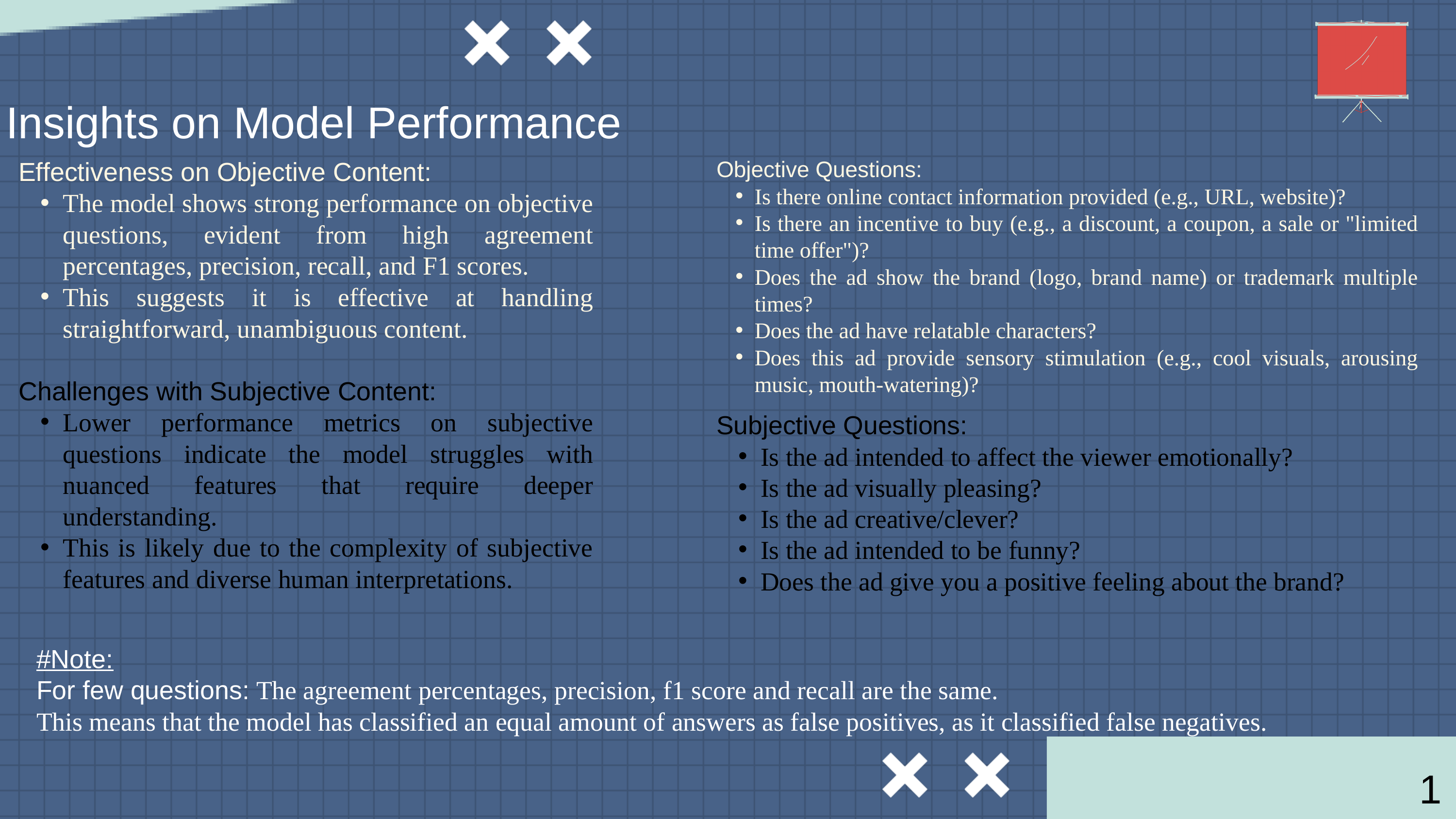

Insights on Model Performance
Effectiveness on Objective Content:
The model shows strong performance on objective questions, evident from high agreement percentages, precision, recall, and F1 scores.
This suggests it is effective at handling straightforward, unambiguous content.

Challenges with Subjective Content:
Lower performance metrics on subjective questions indicate the model struggles with nuanced features that require deeper understanding.
This is likely due to the complexity of subjective features and diverse human interpretations.

Objective Questions:
Is there online contact information provided (e.g., URL, website)?
Is there an incentive to buy (e.g., a discount, a coupon, a sale or "limited time offer")?
Does the ad show the brand (logo, brand name) or trademark multiple times?
Does the ad have relatable characters?
Does this ad provide sensory stimulation (e.g., cool visuals, arousing music, mouth-watering)?

Subjective Questions:
Is the ad intended to affect the viewer emotionally?
Is the ad visually pleasing?
Is the ad creative/clever?
Is the ad intended to be funny?
Does the ad give you a positive feeling about the brand?

#Note:
For few questions: The agreement percentages, precision, f1 score and recall are the same.
This means that the model has classified an equal amount of answers as false positives, as it classified false negatives.

11